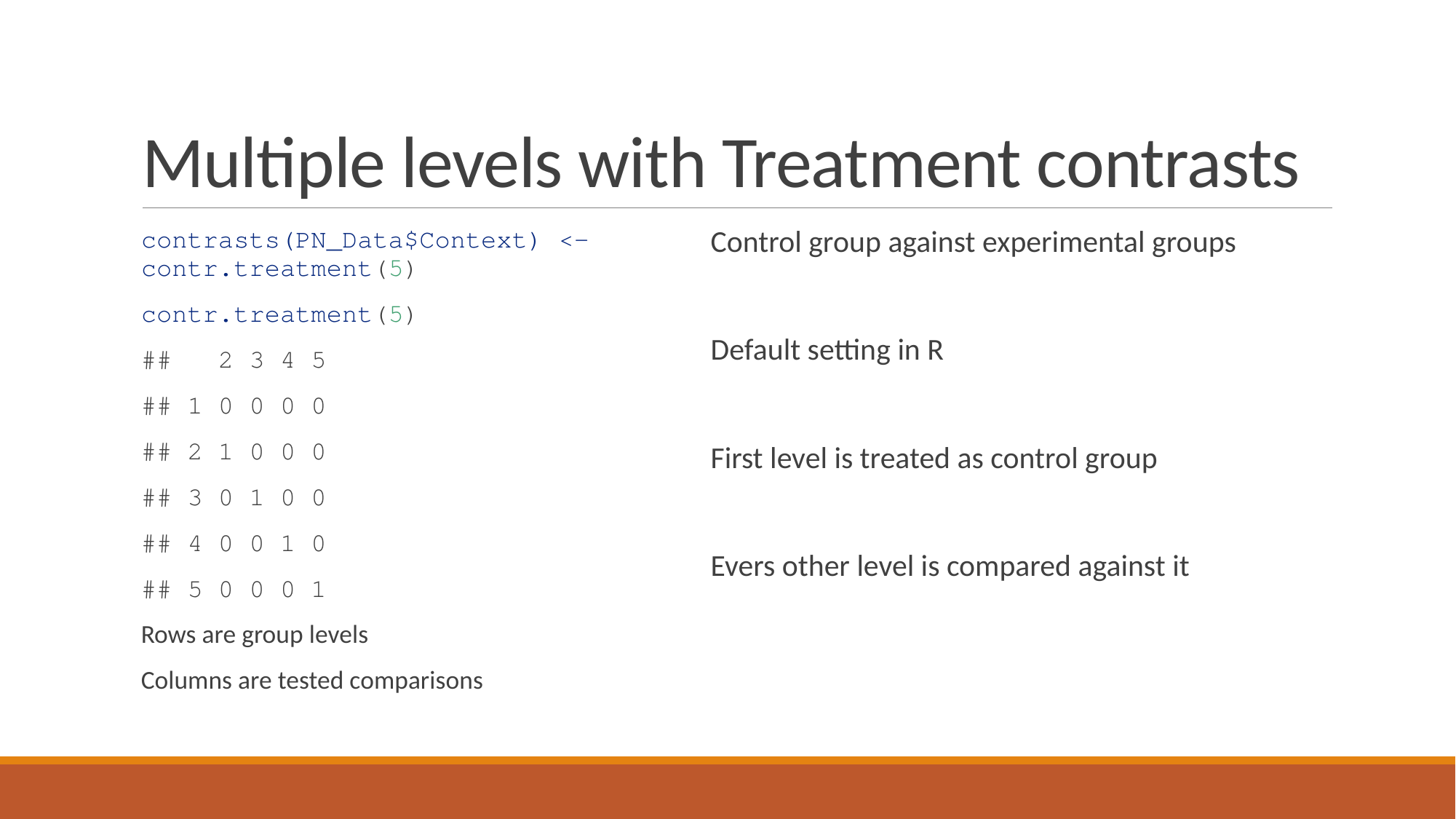

# Multiple levels with Treatment contrasts
contrasts(PN_Data$Context) <-  contr.treatment(5)
contr.treatment(5)
##   2 3 4 5
## 1 0 0 0 0
## 2 1 0 0 0
## 3 0 1 0 0
## 4 0 0 1 0
## 5 0 0 0 1
Rows are group levels
Columns are tested comparisons

Control group against experimental groups

Default setting in R

First level is treated as control group

Evers other level is compared against it